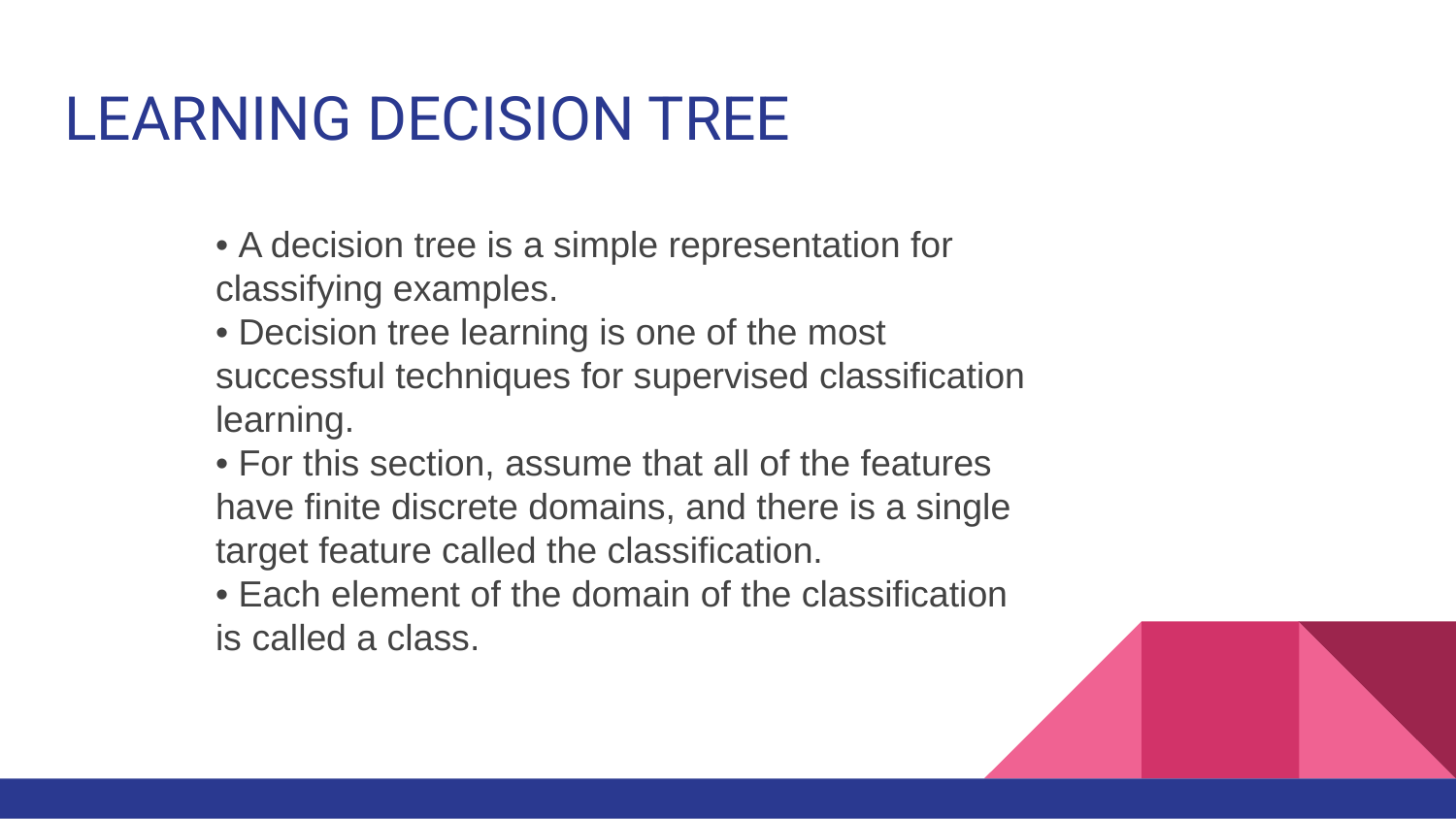

# LEARNING DECISION TREE

• A decision tree is a simple representation for
classifying examples.
• Decision tree learning is one of the most
successful techniques for supervised classification
learning.
• For this section, assume that all of the features
have finite discrete domains, and there is a single
target feature called the classification.
• Each element of the domain of the classification
is called a class.